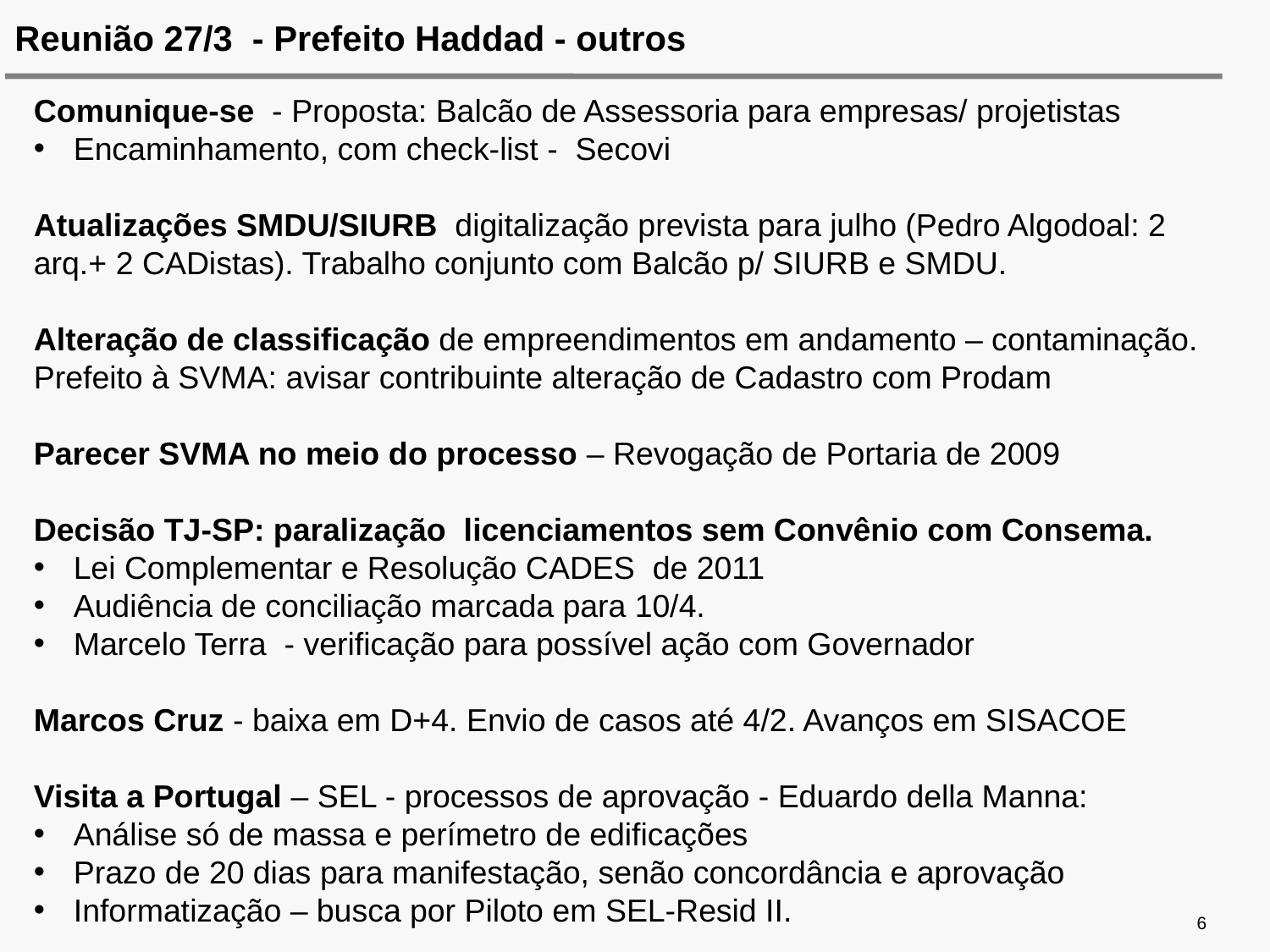

Reunião 27/3  - Prefeito Haddad - outros

Comunique-se  - Proposta: Balcão de Assessoria para empresas/ projetistas
Encaminhamento, com check-list -  Secovi

Atualizações SMDU/SIURB  digitalização prevista para julho (Pedro Algodoal: 2 arq.+ 2 CADistas). Trabalho conjunto com Balcão p/ SIURB e SMDU.

Alteração de classificação de empreendimentos em andamento – contaminação. Prefeito à SVMA: avisar contribuinte alteração de Cadastro com Prodam

Parecer SVMA no meio do processo – Revogação de Portaria de 2009

Decisão TJ-SP: paralização  licenciamentos sem Convênio com Consema.
Lei Complementar e Resolução CADES  de 2011
Audiência de conciliação marcada para 10/4.
Marcelo Terra  - verificação para possível ação com Governador

Marcos Cruz - baixa em D+4. Envio de casos até 4/2. Avanços em SISACOE

Visita a Portugal – SEL - processos de aprovação - Eduardo della Manna:
Análise só de massa e perímetro de edificações
Prazo de 20 dias para manifestação, senão concordância e aprovação
Informatização – busca por Piloto em SEL-Resid II.

6